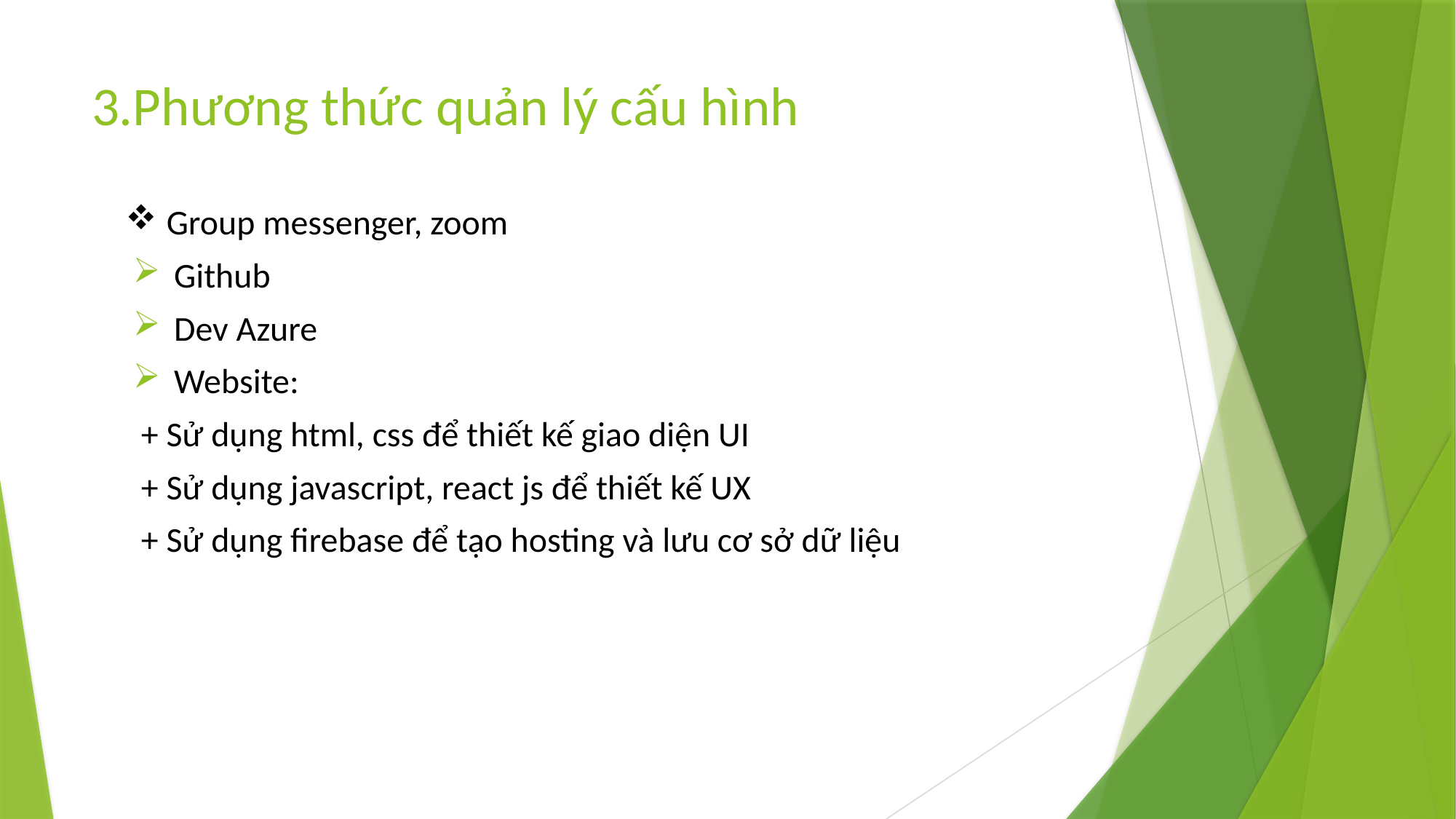

# 3.Phương thức quản lý cấu hình
Group messenger, zoom
Github
Dev Azure
Website:
  + Sử dụng html, css để thiết kế giao diện UI
  + Sử dụng javascript, react js để thiết kế UX
  + Sử dụng firebase để tạo hosting và lưu cơ sở dữ liệu